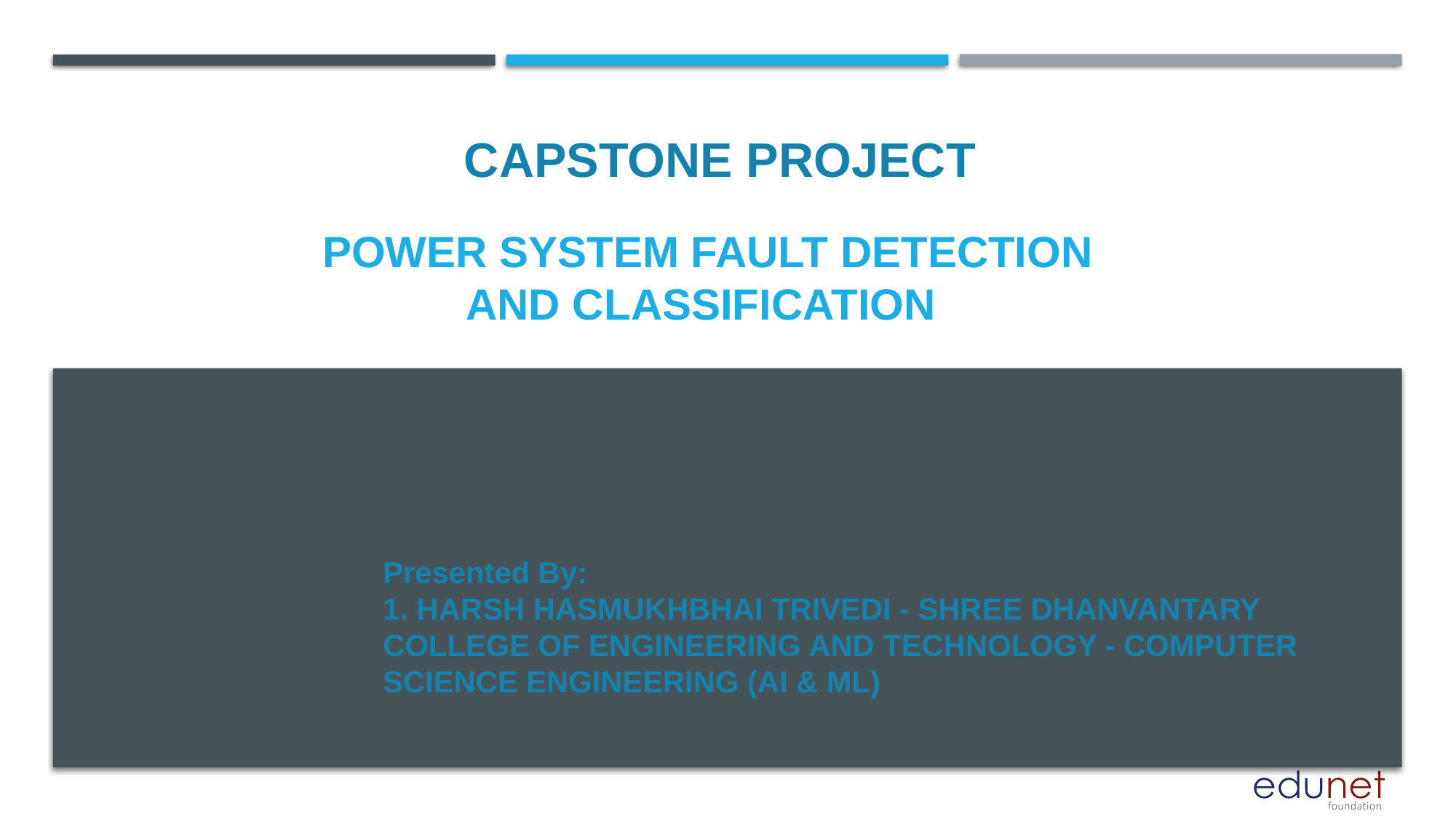

CAPSTONE PROJECT
# Power system fault detection and classification
Presented By:
1. HARSH HASMUKHBHAI TRIVEDI - SHREE DHANVANTARY COLLEGE OF ENGINEERING AND TECHNOLOGY - COMPUTER SCIENCE ENGINEERING (AI & ML)